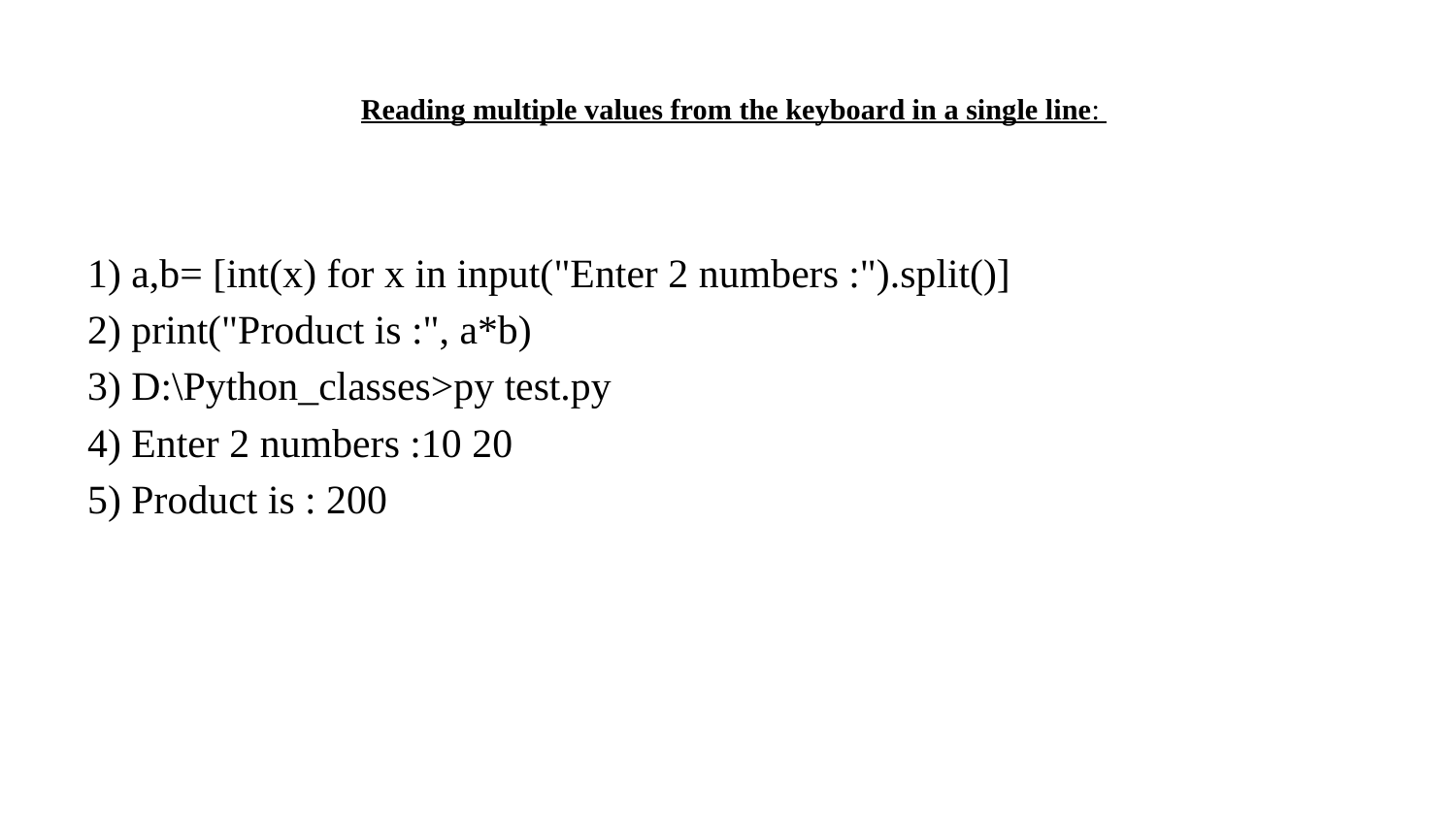

# Reading multiple values from the keyboard in a single line:
1) a,b= [int(x) for x in input("Enter 2 numbers :").split()]
2) print("Product is :", a*b)
3) D:\Python_classes>py test.py
4) Enter 2 numbers :10 20
5) Product is : 200